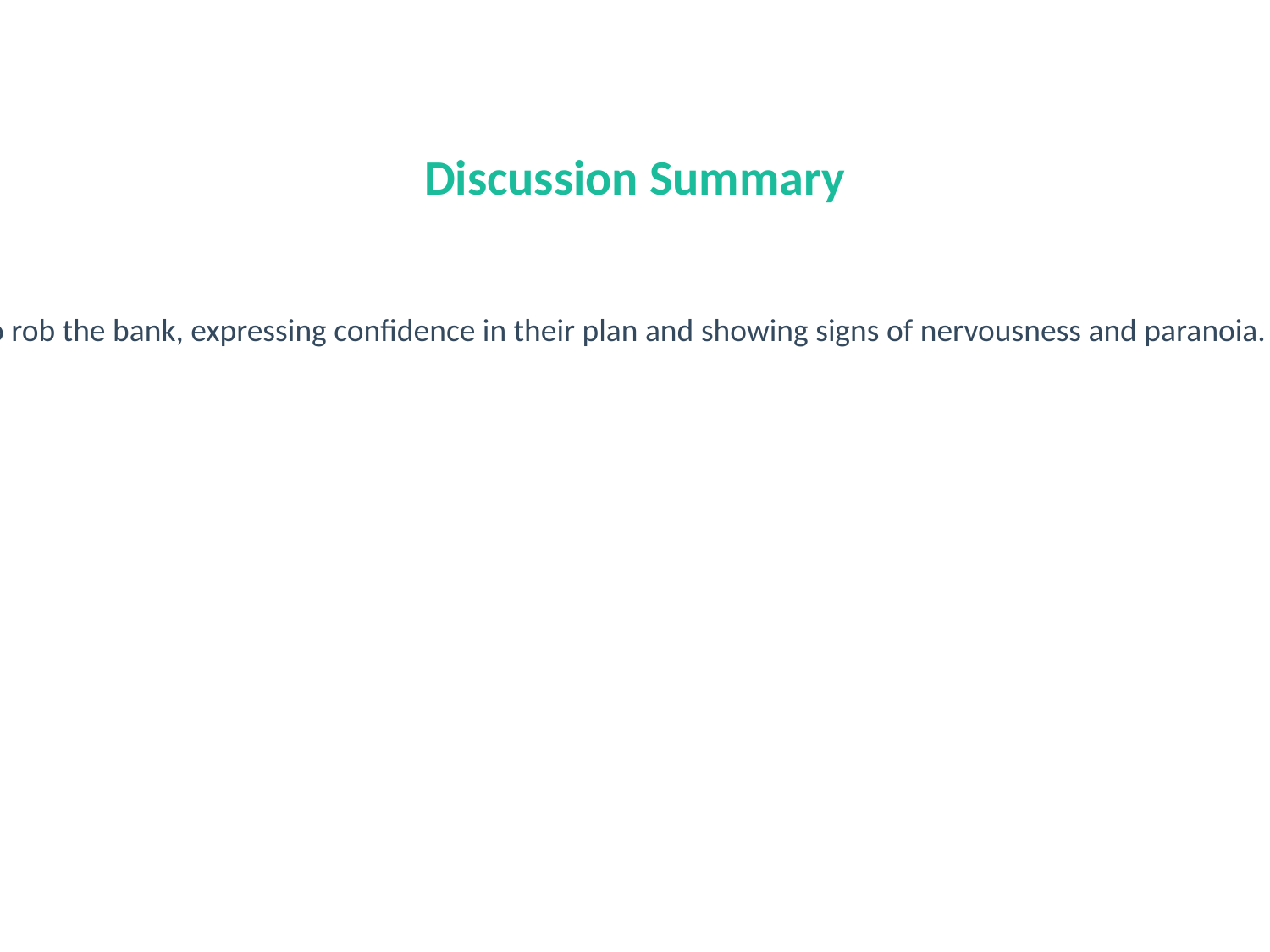

#

Discussion Summary

The conversation revolved around a bank robbery scenario. The speaker is attempting to rob the bank, expressing confidence in their plan and showing signs of nervousness and paranoia. The dialogue includes elements of planning, fear, and the consequences of the robbery.